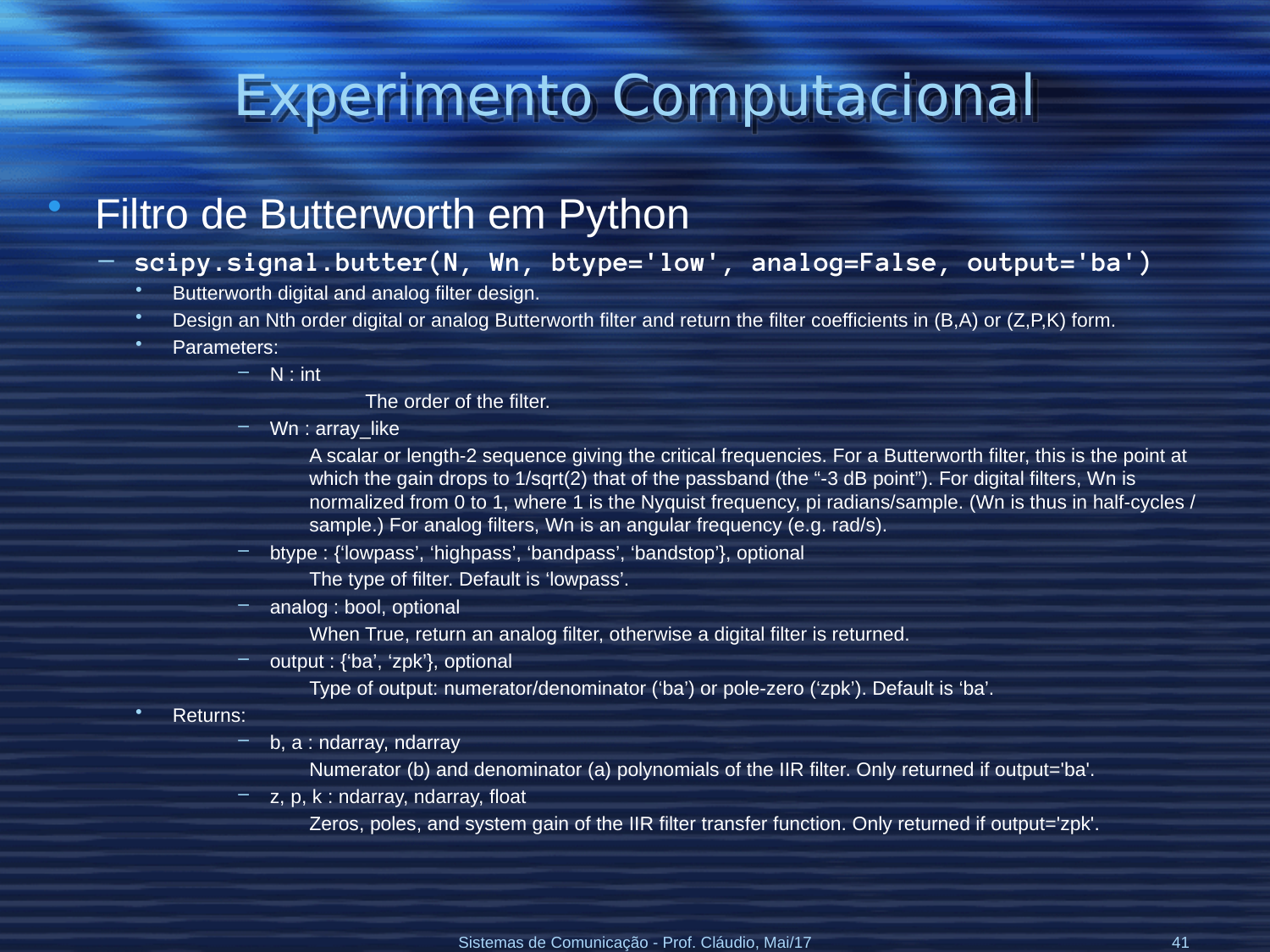

# Experimento Computacional
Filtro de Butterworth em Python
scipy.signal.butter(N, Wn, btype='low', analog=False, output='ba')
Butterworth digital and analog filter design.
Design an Nth order digital or analog Butterworth filter and return the filter coefficients in (B,A) or (Z,P,K) form.
Parameters:
N : int
	The order of the filter.
Wn : array_like
A scalar or length-2 sequence giving the critical frequencies. For a Butterworth filter, this is the point at which the gain drops to 1/sqrt(2) that of the passband (the “-3 dB point”). For digital filters, Wn is normalized from 0 to 1, where 1 is the Nyquist frequency, pi radians/sample. (Wn is thus in half-cycles / sample.) For analog filters, Wn is an angular frequency (e.g. rad/s).
btype : {‘lowpass’, ‘highpass’, ‘bandpass’, ‘bandstop’}, optional
The type of filter. Default is ‘lowpass’.
analog : bool, optional
When True, return an analog filter, otherwise a digital filter is returned.
output : {‘ba’, ‘zpk’}, optional
Type of output: numerator/denominator (‘ba’) or pole-zero (‘zpk’). Default is ‘ba’.
Returns:
b, a : ndarray, ndarray
Numerator (b) and denominator (a) polynomials of the IIR filter. Only returned if output='ba'.
z, p, k : ndarray, ndarray, float
Zeros, poles, and system gain of the IIR filter transfer function. Only returned if output='zpk'.
Sistemas de Comunicação - Prof. Cláudio, Mai/17
41